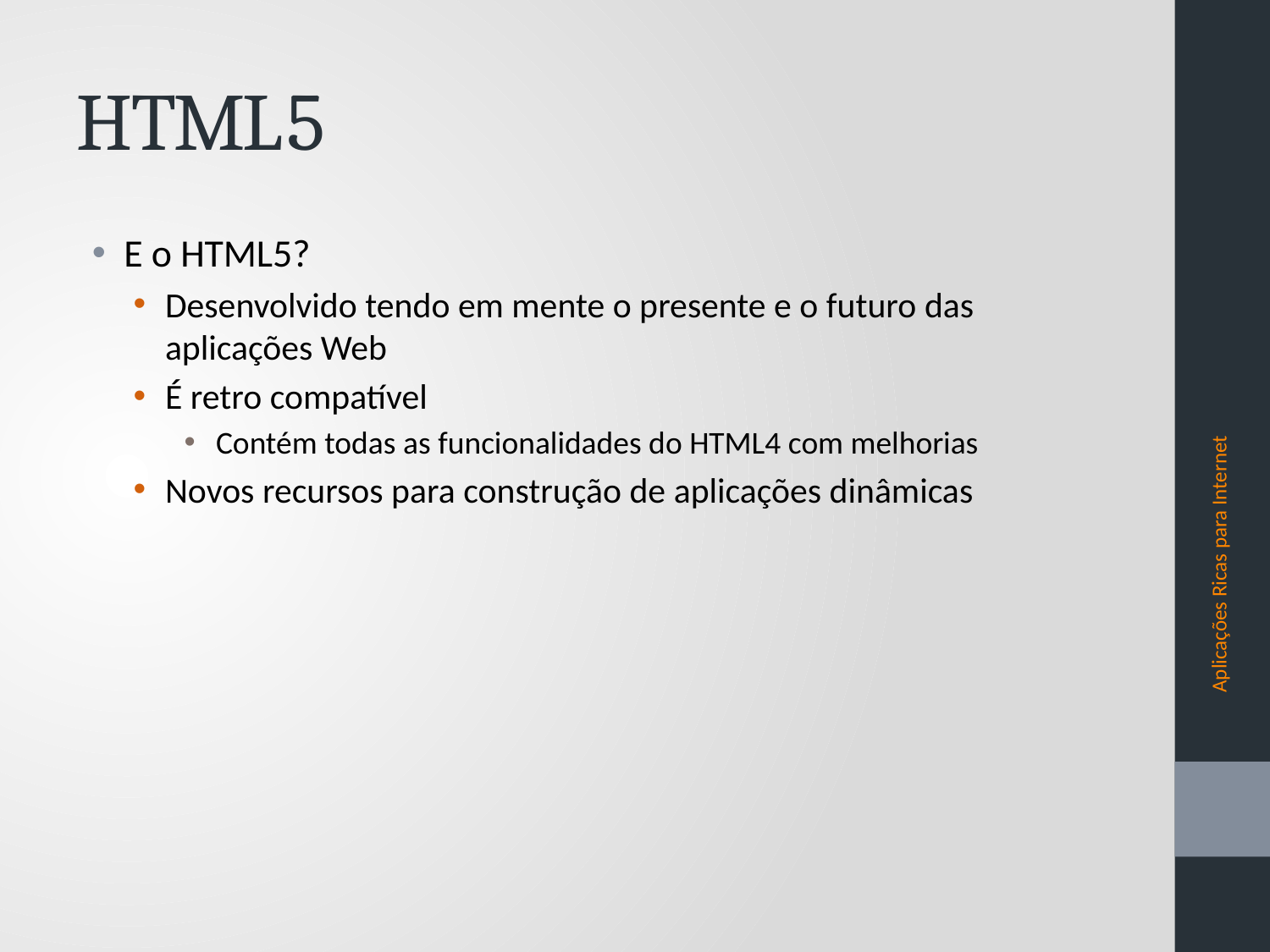

# HTML5
E o HTML5?
Desenvolvido tendo em mente o presente e o futuro das aplicações Web
É retro compatível
Contém todas as funcionalidades do HTML4 com melhorias
Novos recursos para construção de aplicações dinâmicas
Aplicações Ricas para Internet